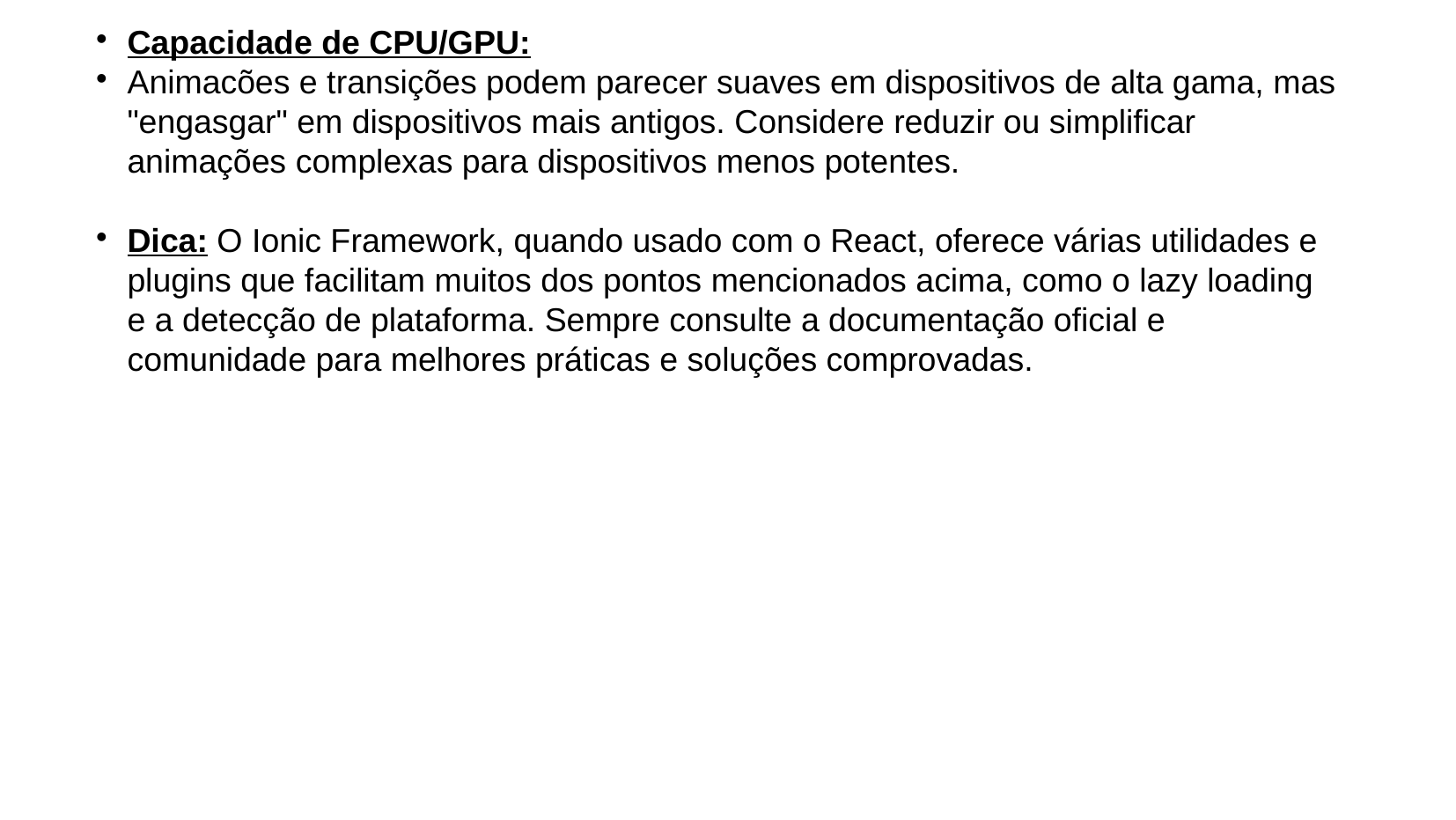

Capacidade de CPU/GPU:
Animacões e transições podem parecer suaves em dispositivos de alta gama, mas "engasgar" em dispositivos mais antigos. Considere reduzir ou simplificar animações complexas para dispositivos menos potentes.

Dica: O Ionic Framework, quando usado com o React, oferece várias utilidades e plugins que facilitam muitos dos pontos mencionados acima, como o lazy loading e a detecção de plataforma. Sempre consulte a documentação oficial e comunidade para melhores práticas e soluções comprovadas.